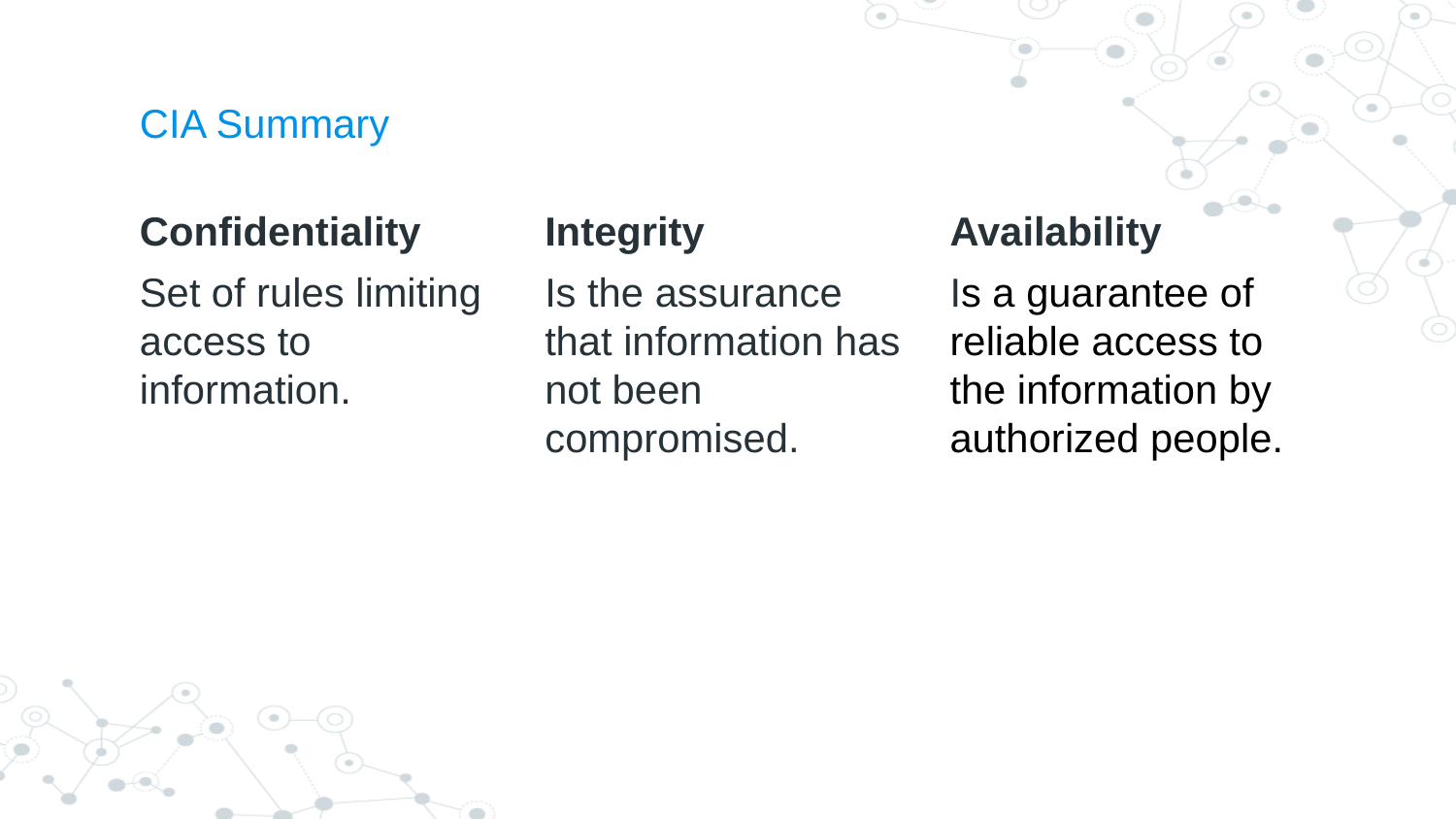

# CIA Summary
Confidentiality
Set of rules limiting access to information.
Integrity
Is the assurance that information has not been compromised.
Availability
Is a guarantee of reliable access to the information by authorized people.